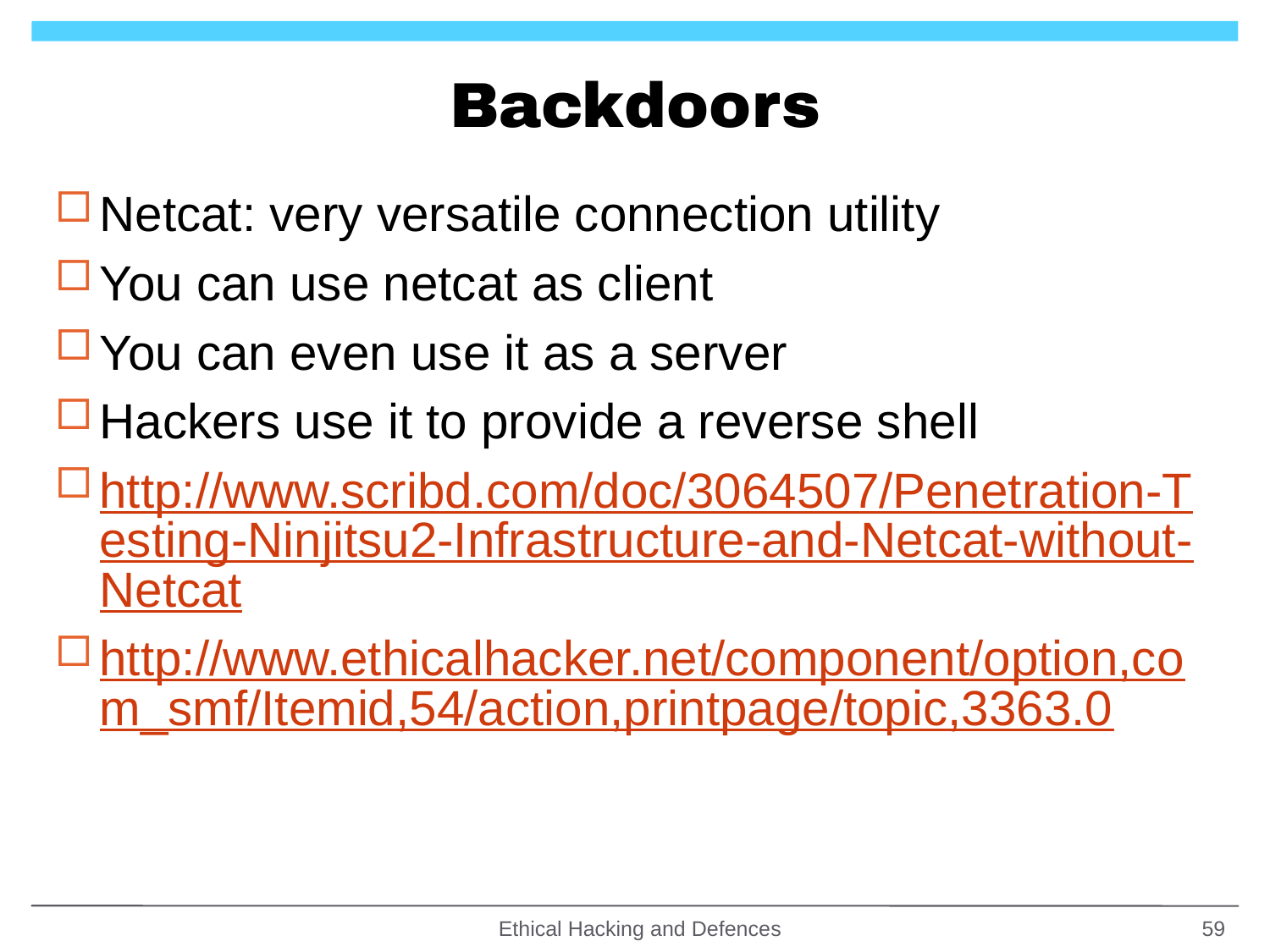

# Backdoors
Netcat: very versatile connection utility
You can use netcat as client
You can even use it as a server
Hackers use it to provide a reverse shell
http://www.scribd.com/doc/3064507/Penetration-Testing-Ninjitsu2-Infrastructure-and-Netcat-without-Netcat
http://www.ethicalhacker.net/component/option,com_smf/Itemid,54/action,printpage/topic,3363.0
Ethical Hacking and Defences
59